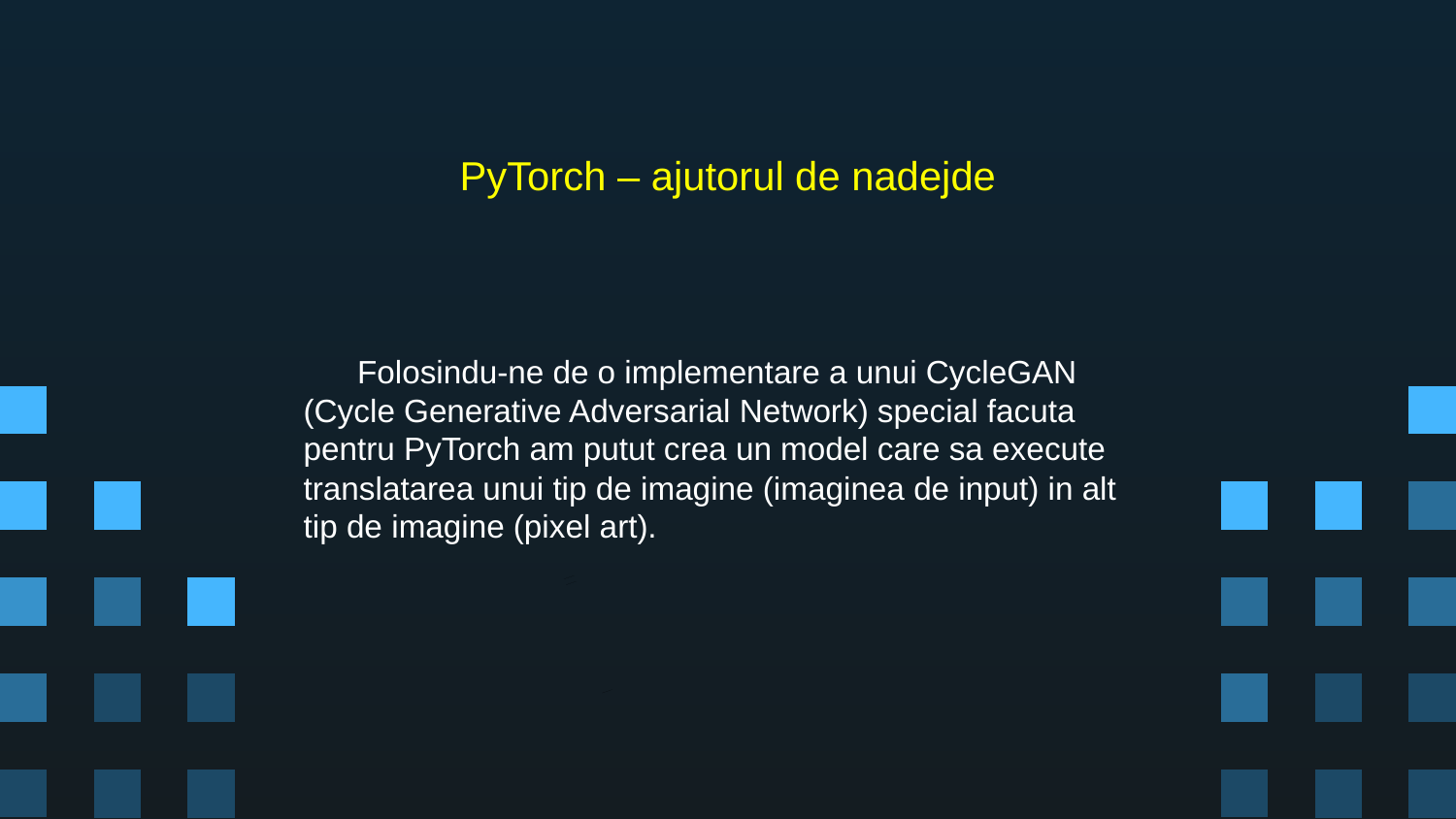

# PyTorch – ajutorul de nadejde
      Folosindu-ne de o implementare a unui CycleGAN (Cycle Generative Adversarial Network) special facuta pentru PyTorch am putut crea un model care sa execute translatarea unui tip de imagine (imaginea de input) in alt tip de imagine (pixel art).